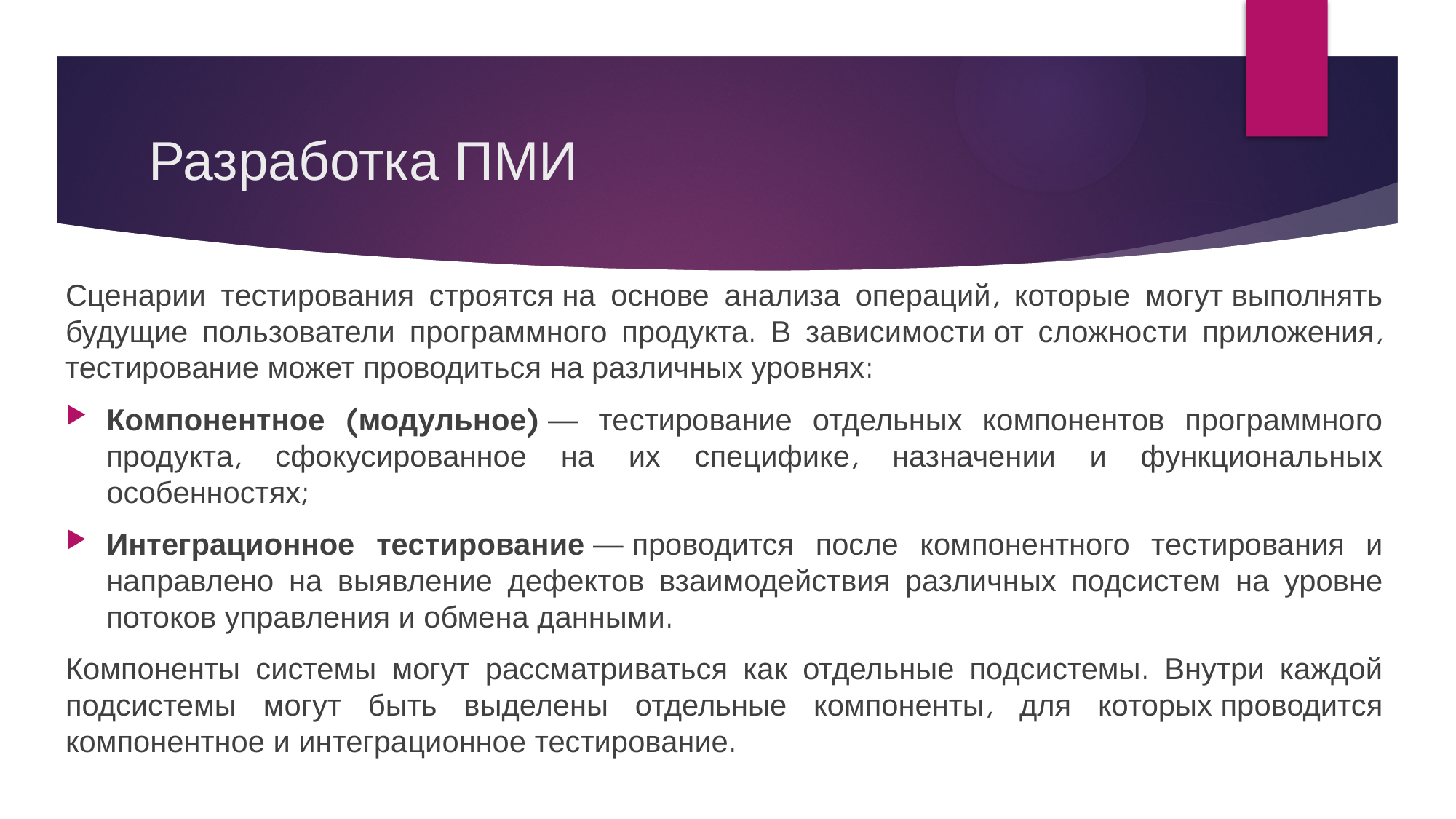

# Разработка ПМИ
Сценарии тестирования строятся на основе анализа операций, которые могут выполнять будущие пользователи программного продукта. В зависимости от сложности приложения, тестирование может проводиться на различных уровнях:
Компонентное (модульное) — тестирование отдельных компонентов программного продукта, сфокусированное на их специфике, назначении и функциональных особенностях;
Интеграционное тестирование — проводится после компонентного тестирования и направлено на выявление дефектов взаимодействия различных подсистем на уровне потоков управления и обмена данными.
Компоненты системы могут рассматриваться как отдельные подсистемы. Внутри каждой подсистемы могут быть выделены отдельные компоненты, для которых проводится компонентное и интеграционное тестирование.